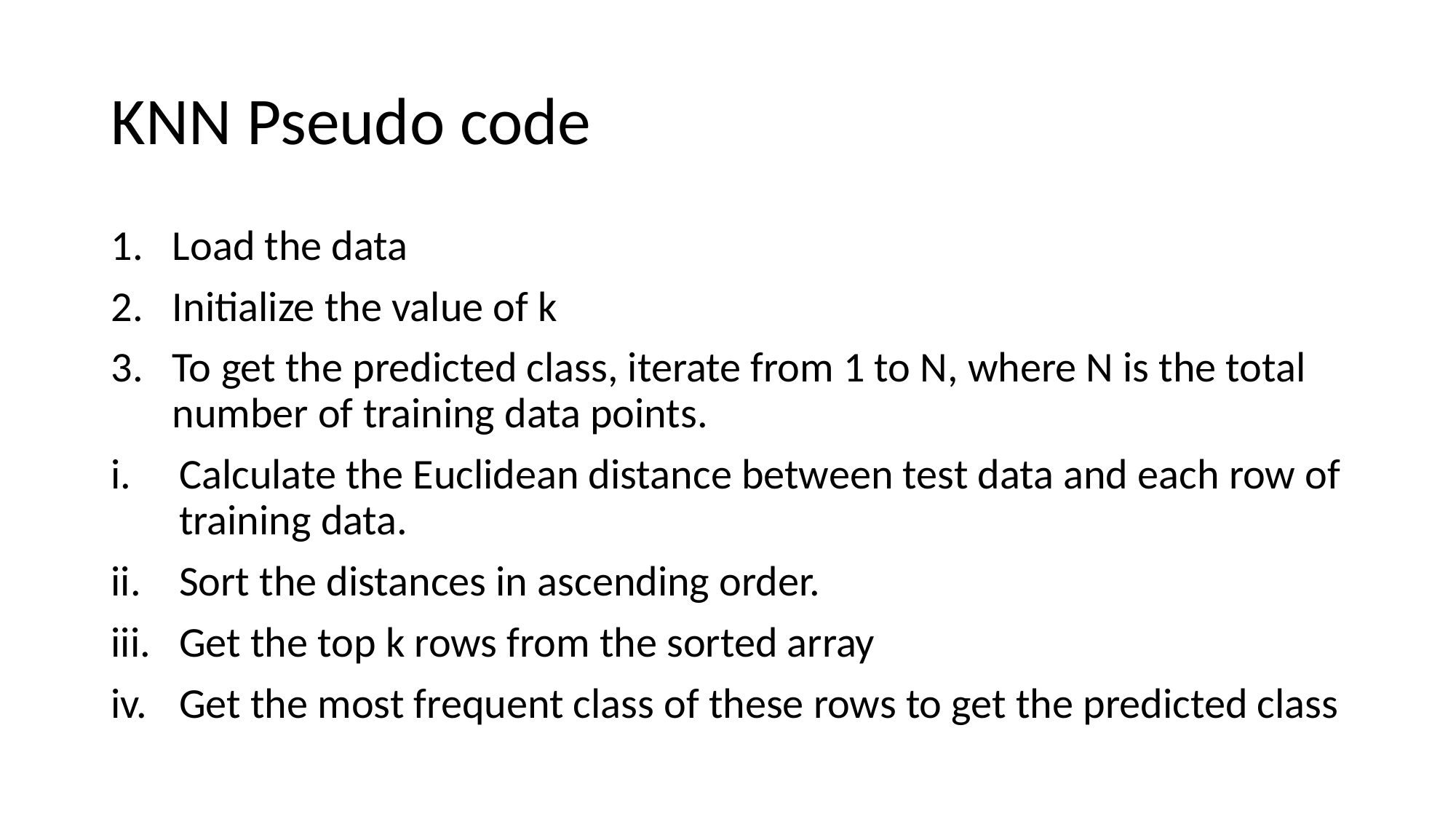

# KNN Pseudo code
Load the data
Initialize the value of k
To get the predicted class, iterate from 1 to N, where N is the total number of training data points.
Calculate the Euclidean distance between test data and each row of training data.
Sort the distances in ascending order.
Get the top k rows from the sorted array
Get the most frequent class of these rows to get the predicted class